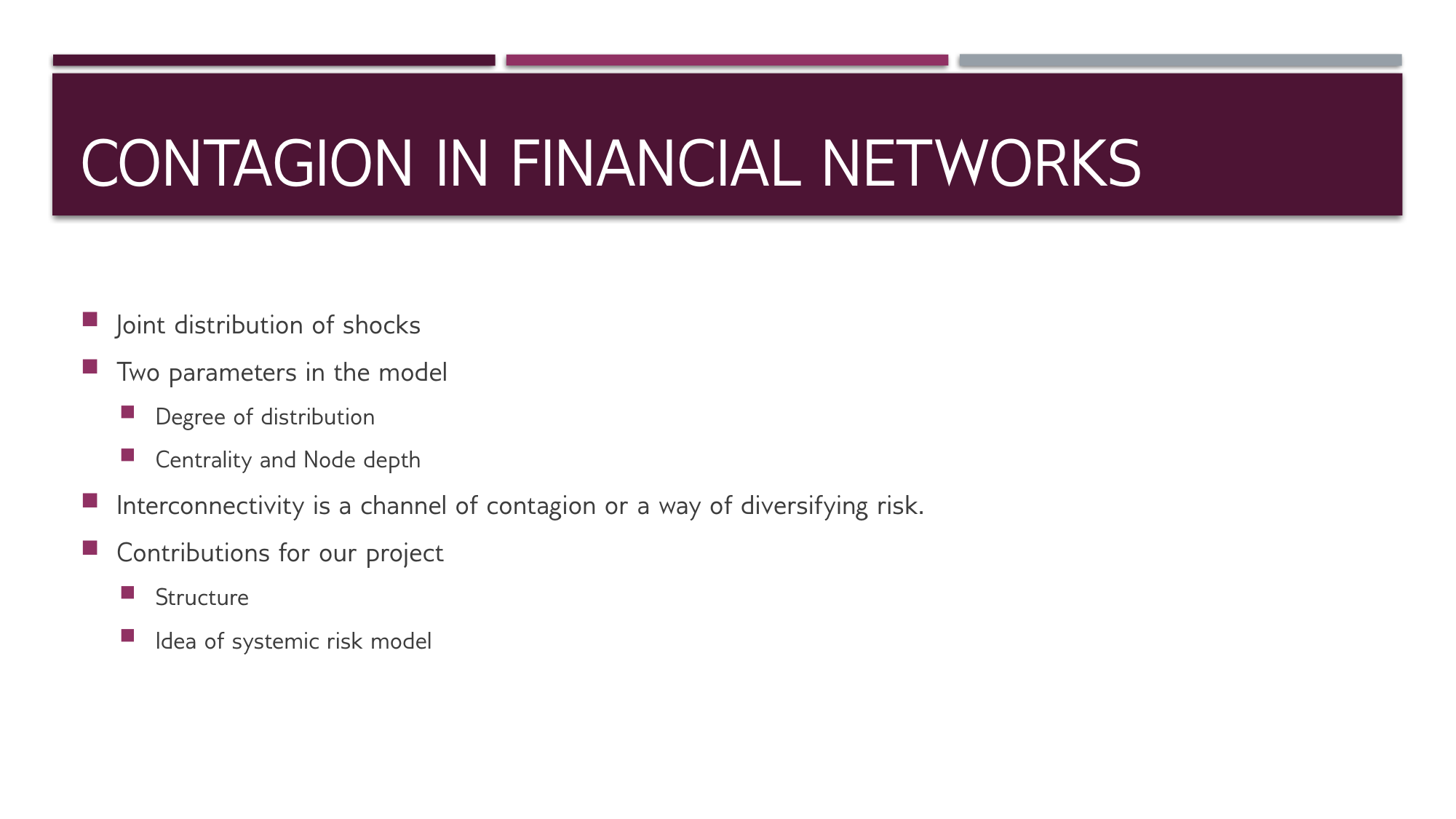

# Contagion in financial networks
Joint distribution of shocks
Two parameters in the model
Degree of distribution
Centrality and Node depth
Interconnectivity is a channel of contagion or a way of diversifying risk.
Contributions for our project
Structure
Idea of systemic risk model